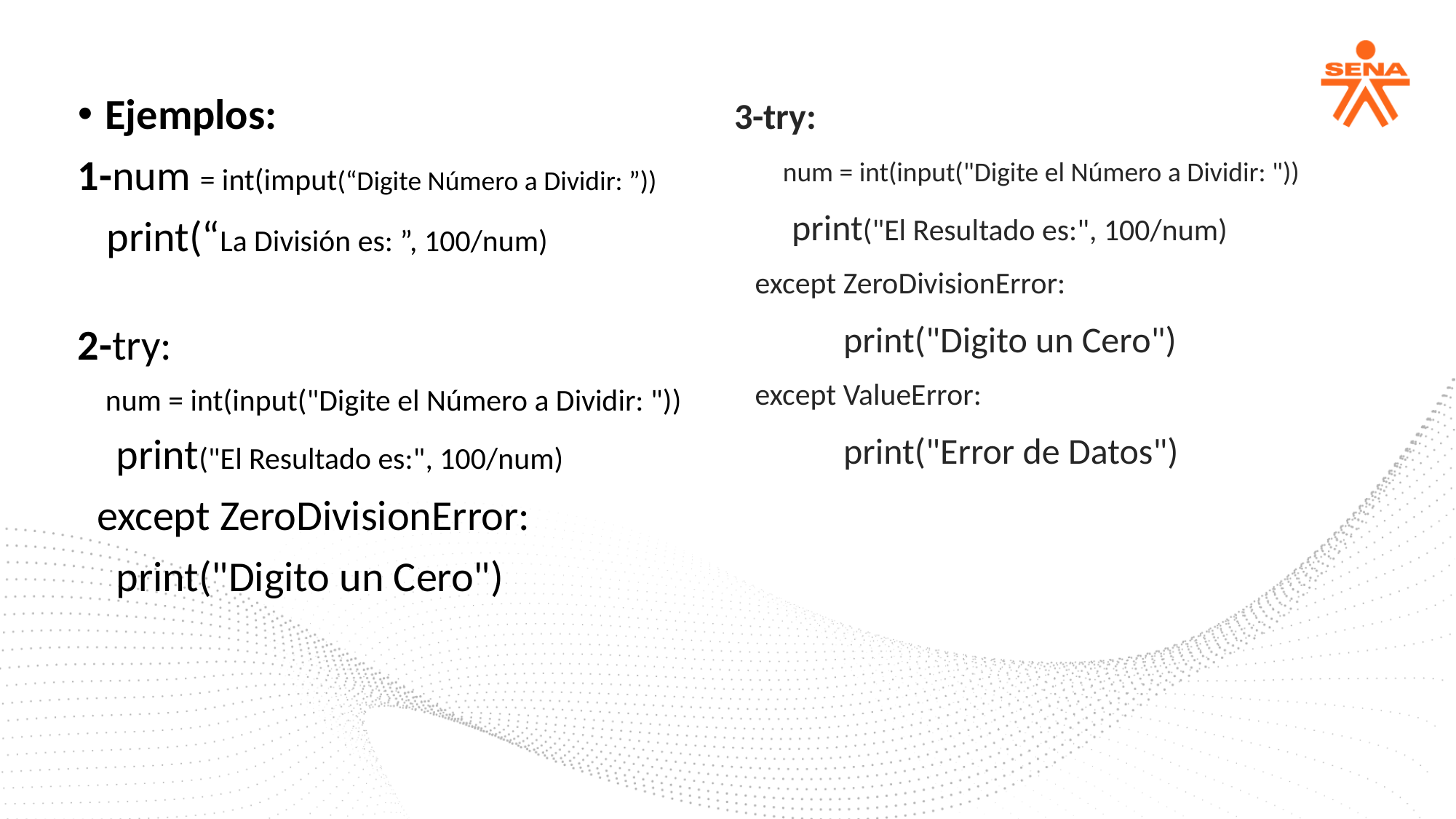

Ejemplos:
1-num = int(imput(“Digite Número a Dividir: ”))
   print(“La División es: ”, 100/num)

2-try:
    num = int(input("Digite el Número a Dividir: "))
    print("El Resultado es:", 100/num)
  except ZeroDivisionError:
    print("Digito un Cero")

3-try:
       num = int(input("Digite el Número a Dividir: "))
       print("El Resultado es:", 100/num)
   except ZeroDivisionError:
   	print("Digito un Cero")
   except ValueError:
	print("Error de Datos")